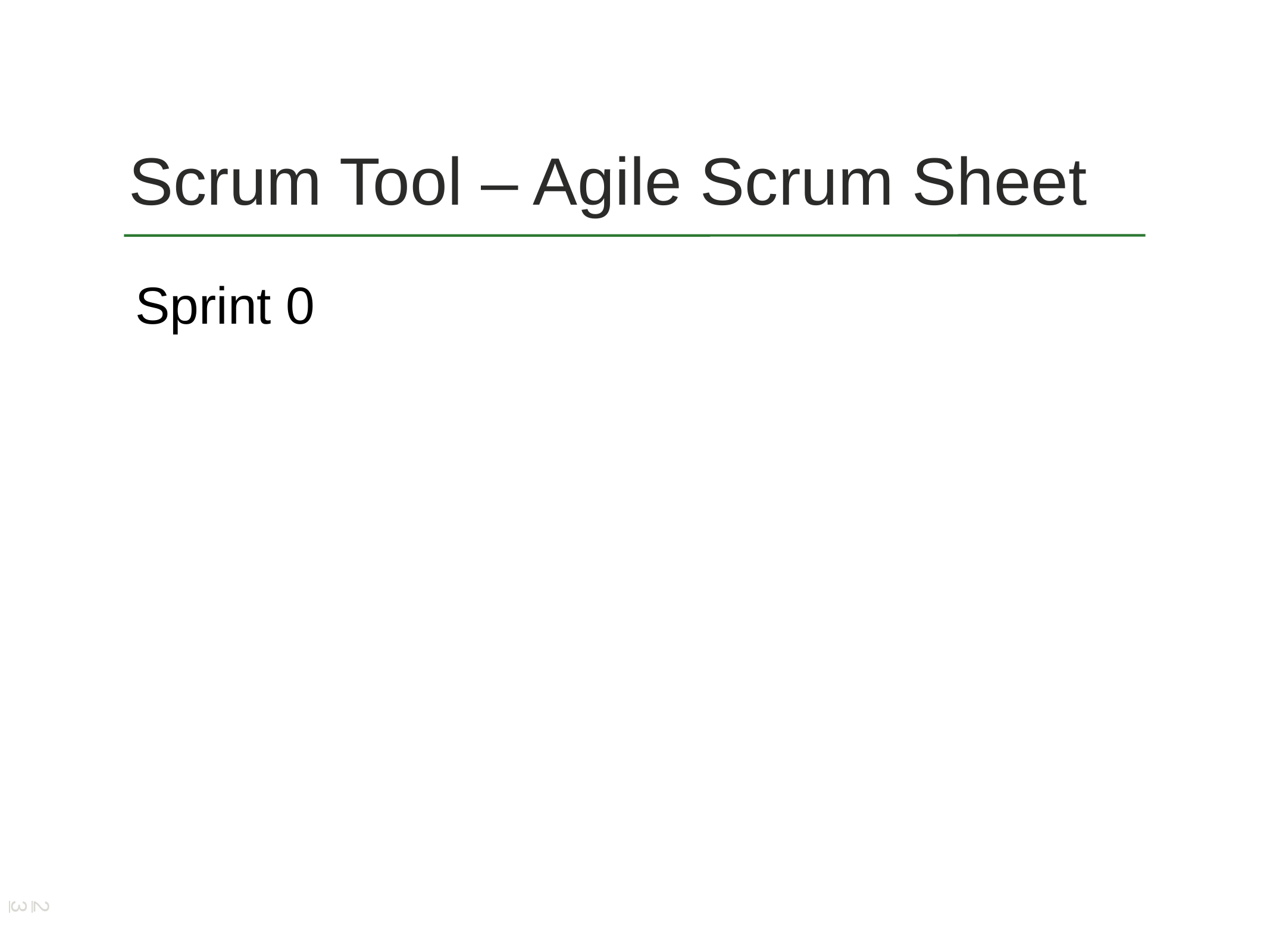

# Scrum Tool – Agile Scrum Sheet

Sprint 0
23